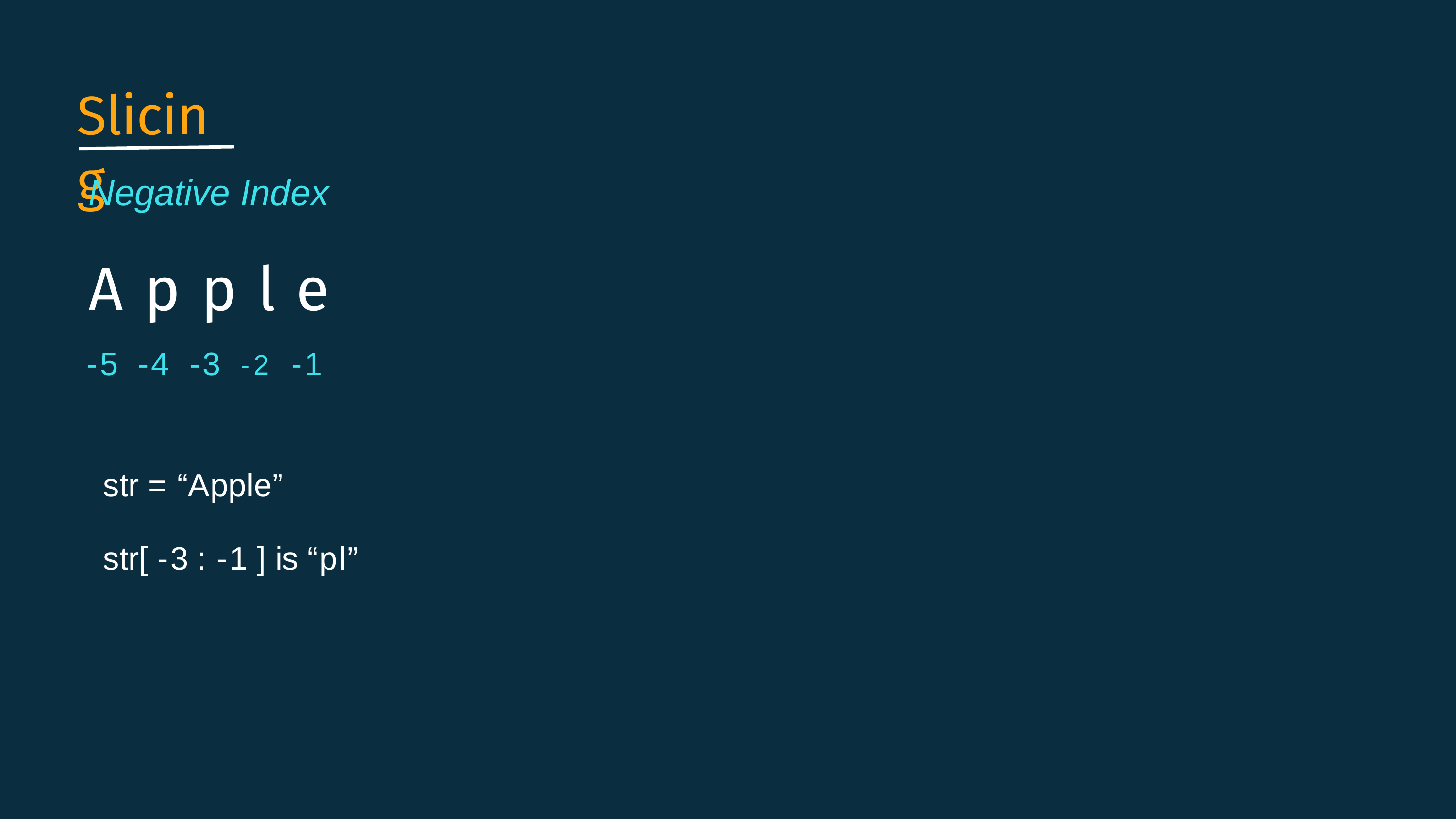

# Slicing
Negative Index
A p p l e
-5	-4	-3	-2	-1

str = “Apple”
str[ -3 : -1 ] is “pl”